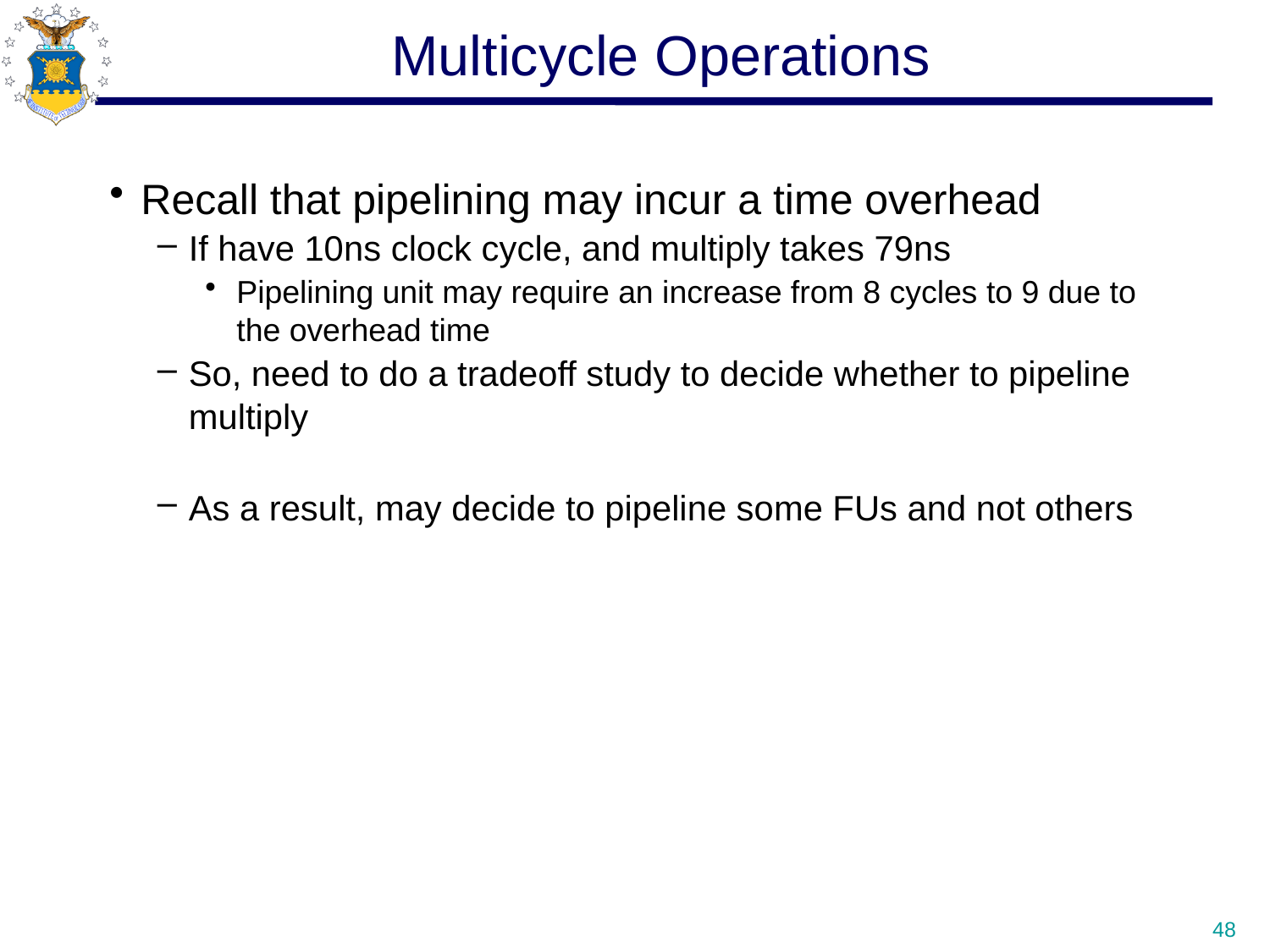

# Multicycle Operations
Recall that pipelining may incur a time overhead
If have 10ns clock cycle, and multiply takes 79ns
Pipelining unit may require an increase from 8 cycles to 9 due to the overhead time
So, need to do a tradeoff study to decide whether to pipeline multiply

As a result, may decide to pipeline some FUs and not others
48